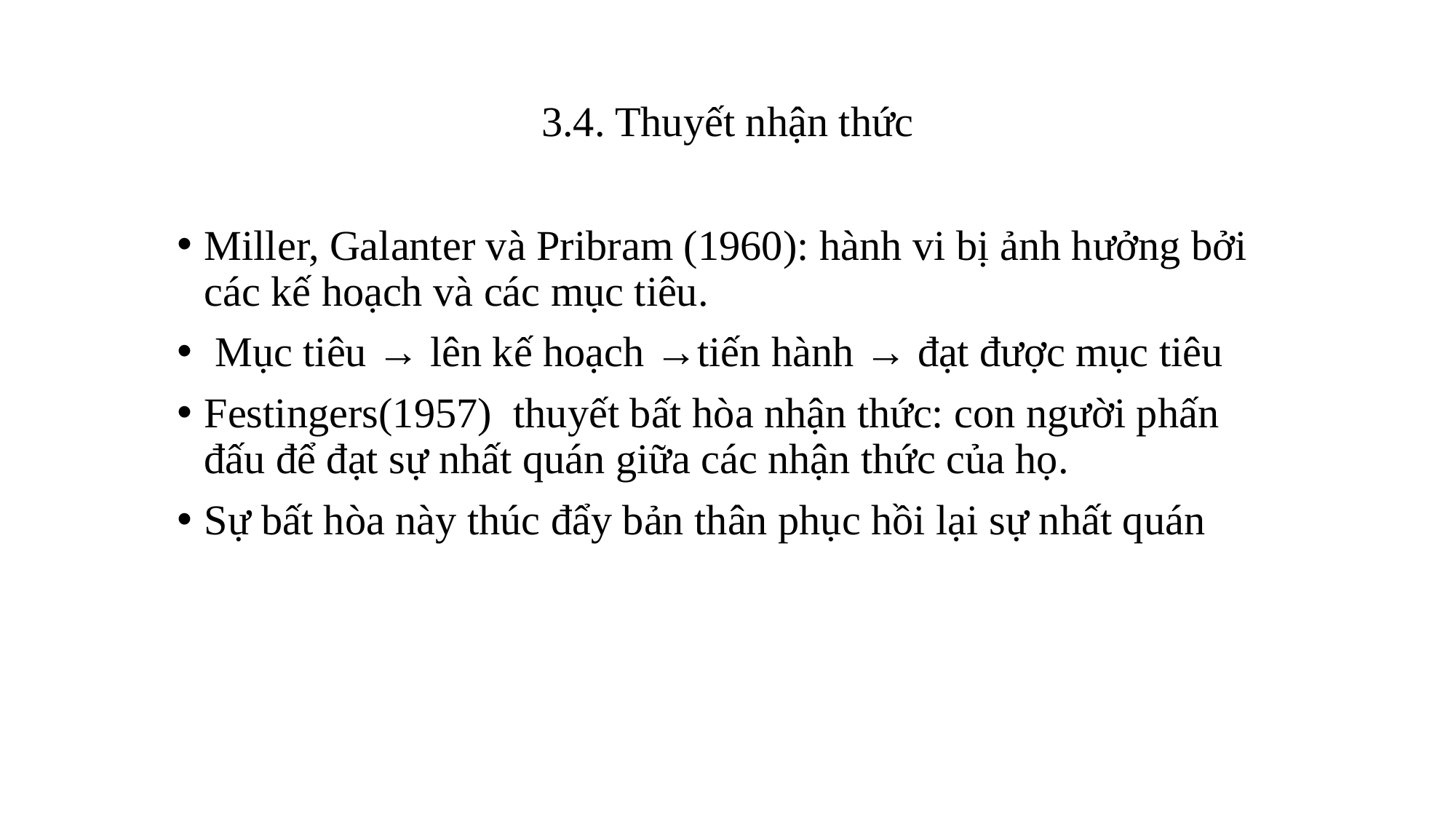

# 3.4. Thuyết nhận thức
Miller, Galanter và Pribram (1960): hành vi bị ảnh hưởng bởi các kế hoạch và các mục tiêu.
 Mục tiêu → lên kế hoạch →tiến hành → đạt được mục tiêu
Festingers(1957)  thuyết bất hòa nhận thức: con người phấn đấu để đạt sự nhất quán giữa các nhận thức của họ.
Sự bất hòa này thúc đẩy bản thân phục hồi lại sự nhất quán